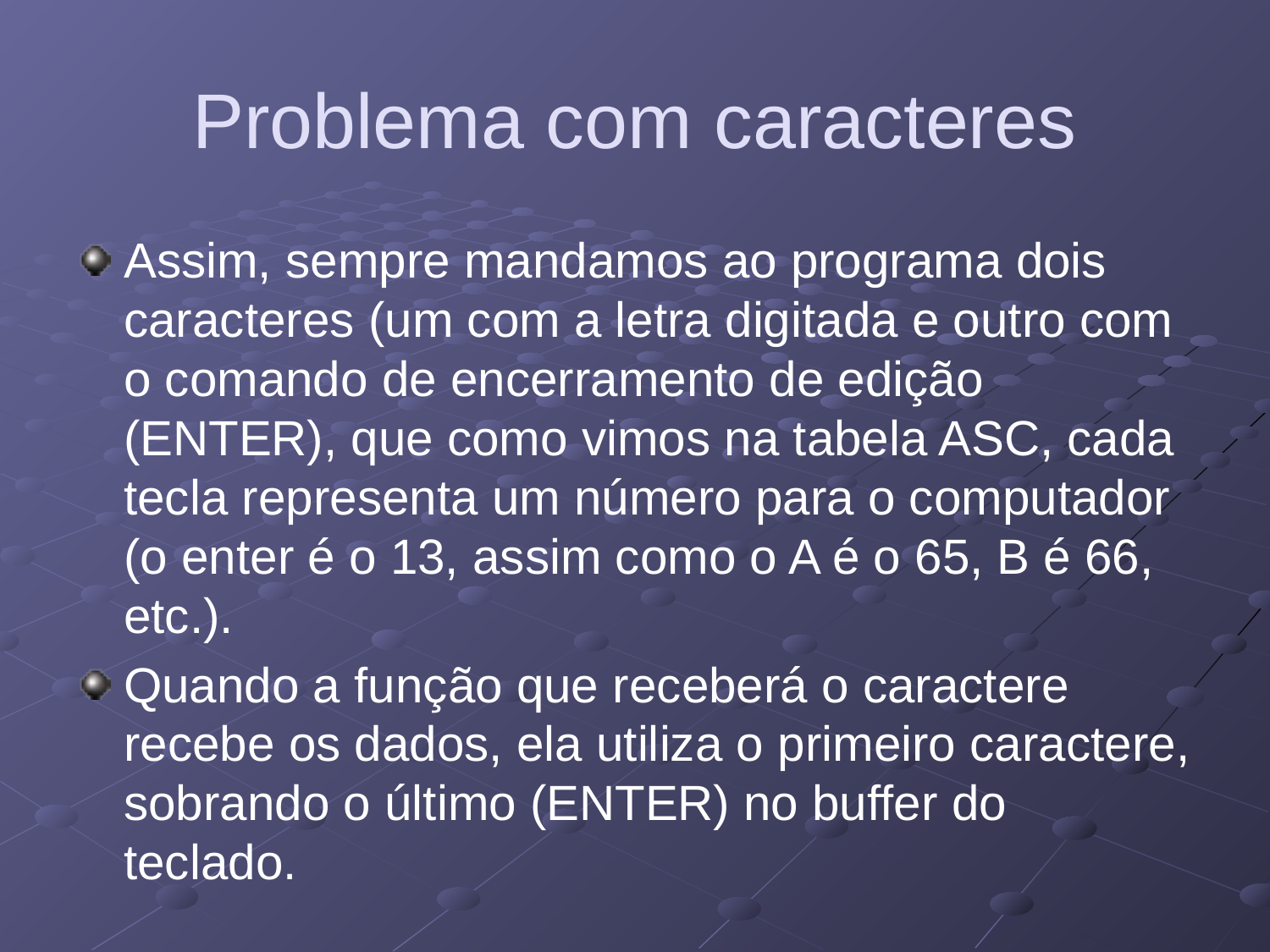

# Problema com caracteres
Assim, sempre mandamos ao programa dois caracteres (um com a letra digitada e outro com o comando de encerramento de edição (ENTER), que como vimos na tabela ASC, cada tecla representa um número para o computador (o enter é o 13, assim como o A é o 65, B é 66, etc.).
Quando a função que receberá o caractere recebe os dados, ela utiliza o primeiro caractere, sobrando o último (ENTER) no buffer do teclado.